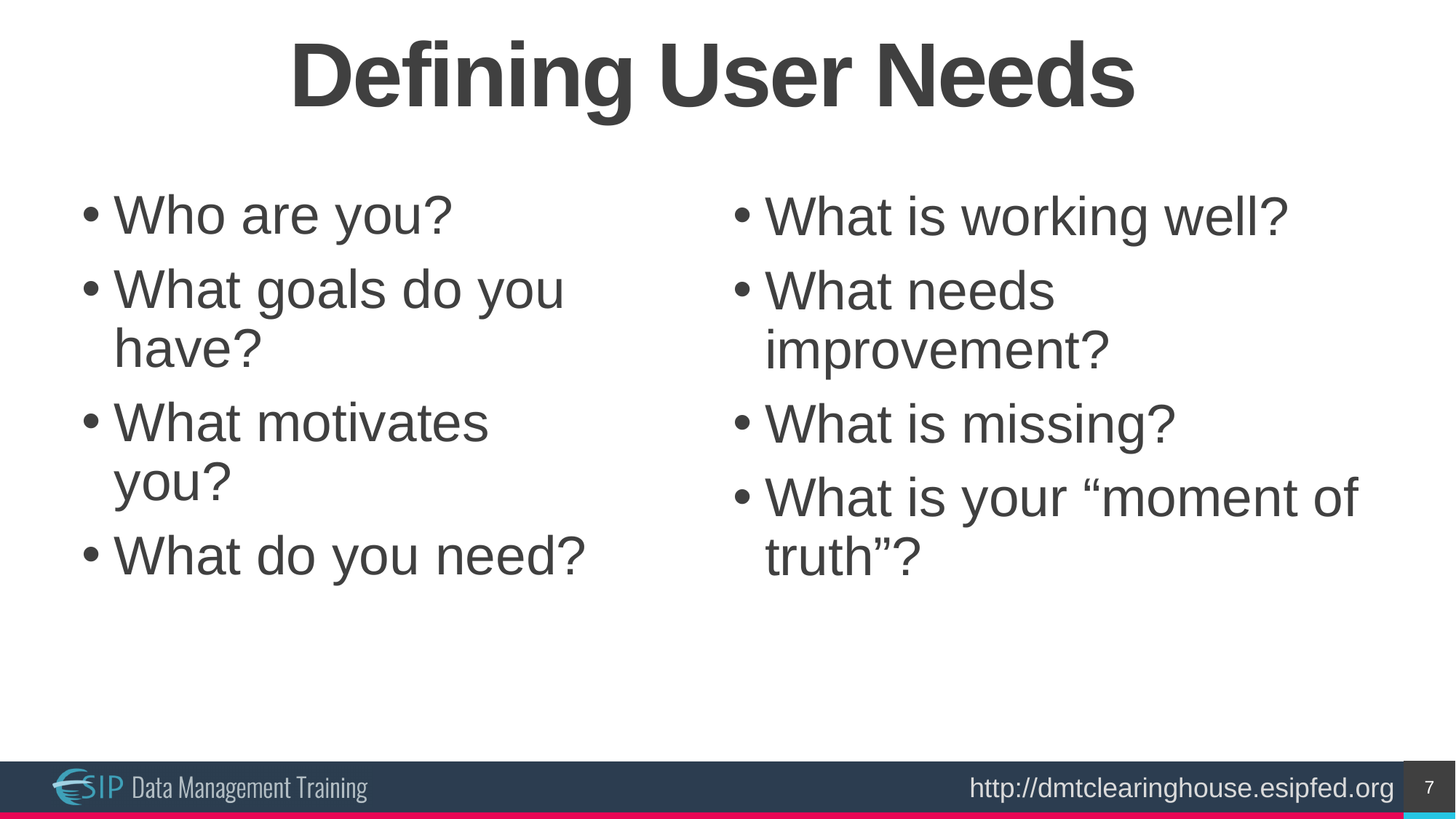

# Defining User Needs
Who are you?
What goals do you have?
What motivates you?
What do you need?

What is working well?
What needs improvement?
What is missing?
What is your “moment of truth”?

7